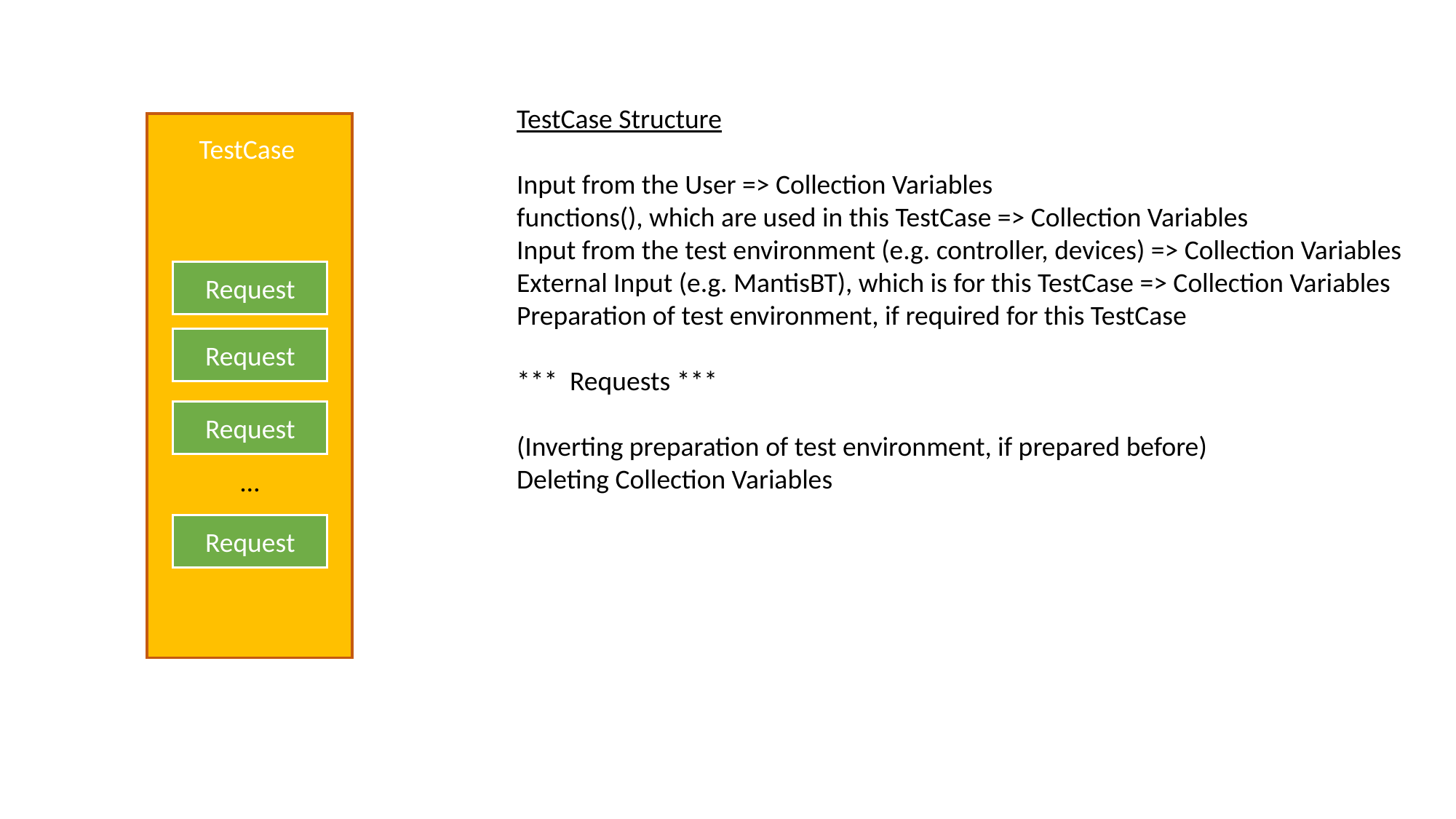

TestCase Structure

Input from the User => Collection Variables
functions(), which are used in this TestCase => Collection Variables
Input from the test environment (e.g. controller, devices) => Collection Variables
External Input (e.g. MantisBT), which is for this TestCase => Collection Variables
Preparation of test environment, if required for this TestCase

***  Requests ***

(Inverting preparation of test environment, if prepared before)
Deleting Collection Variables

TestCase
Request
Request
Request
…
Request